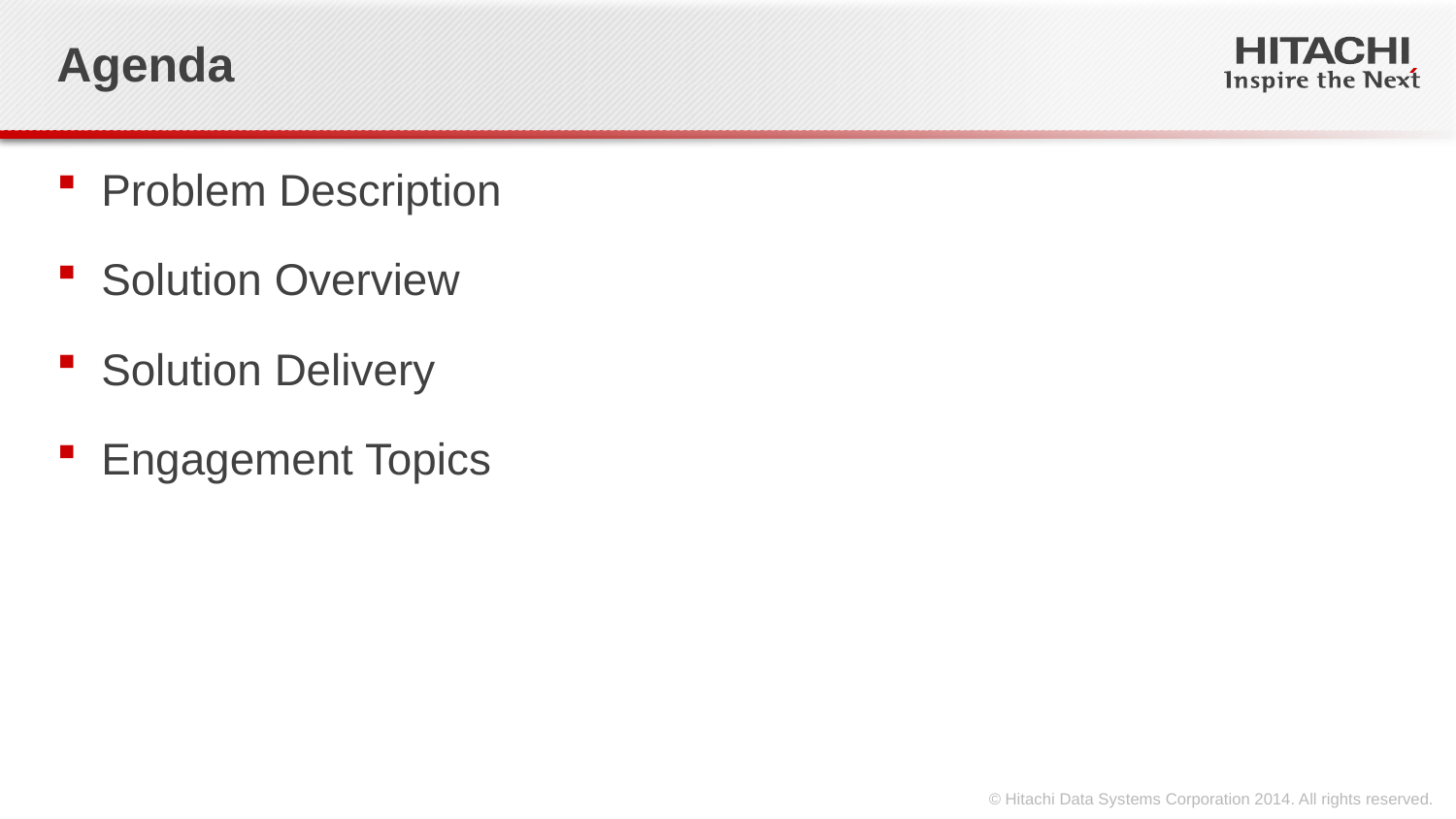

# Agenda
Problem Description
Solution Overview
Solution Delivery
Engagement Topics